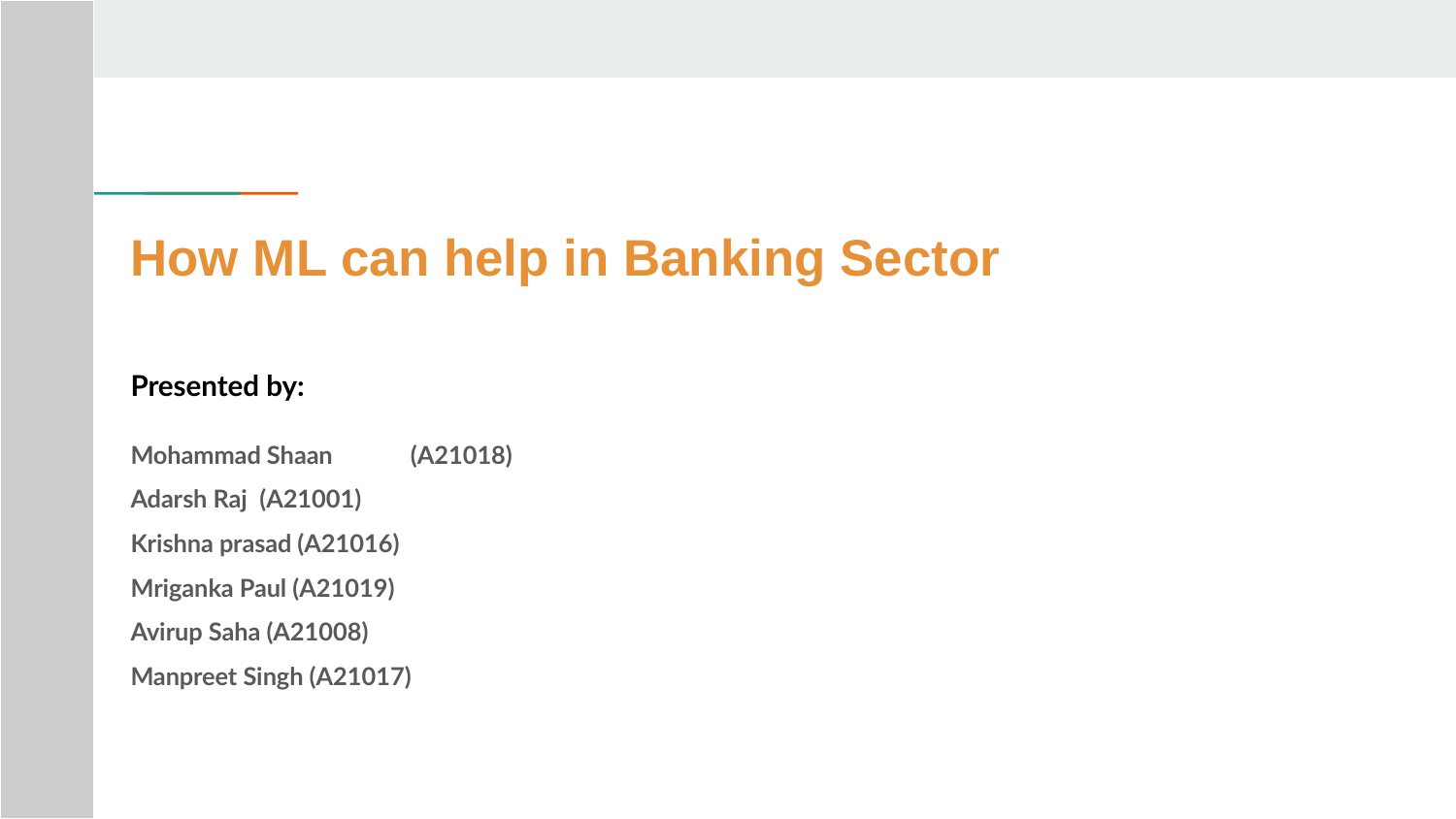

# How ML can help in Banking Sector
Presented by:
Mohammad Shaan	 (A21018)
Adarsh Raj  (A21001)
Krishna prasad (A21016)
Mriganka Paul (A21019)
Avirup Saha (A21008)
Manpreet Singh (A21017)